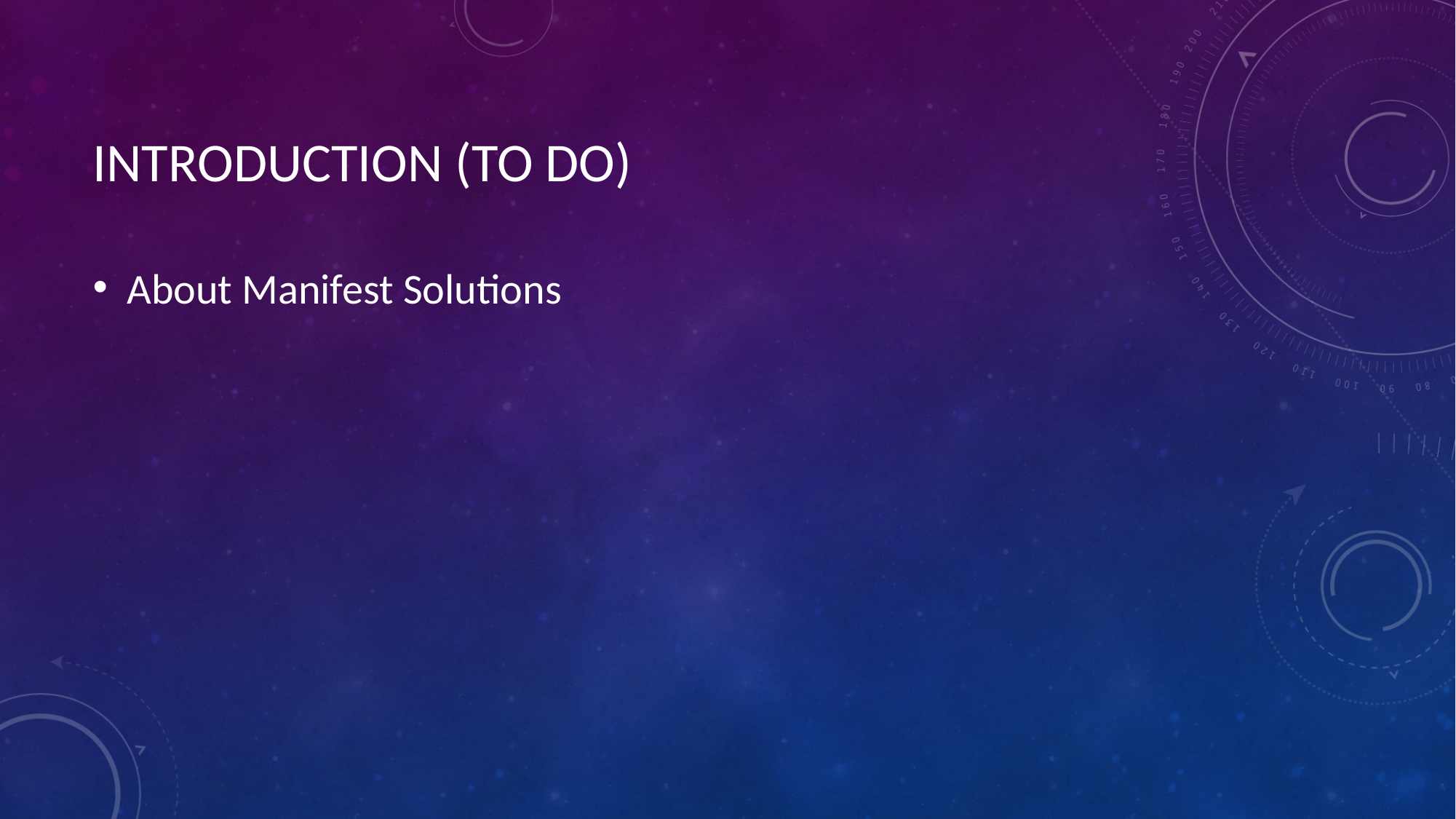

# Introduction (to do)
About Manifest Solutions